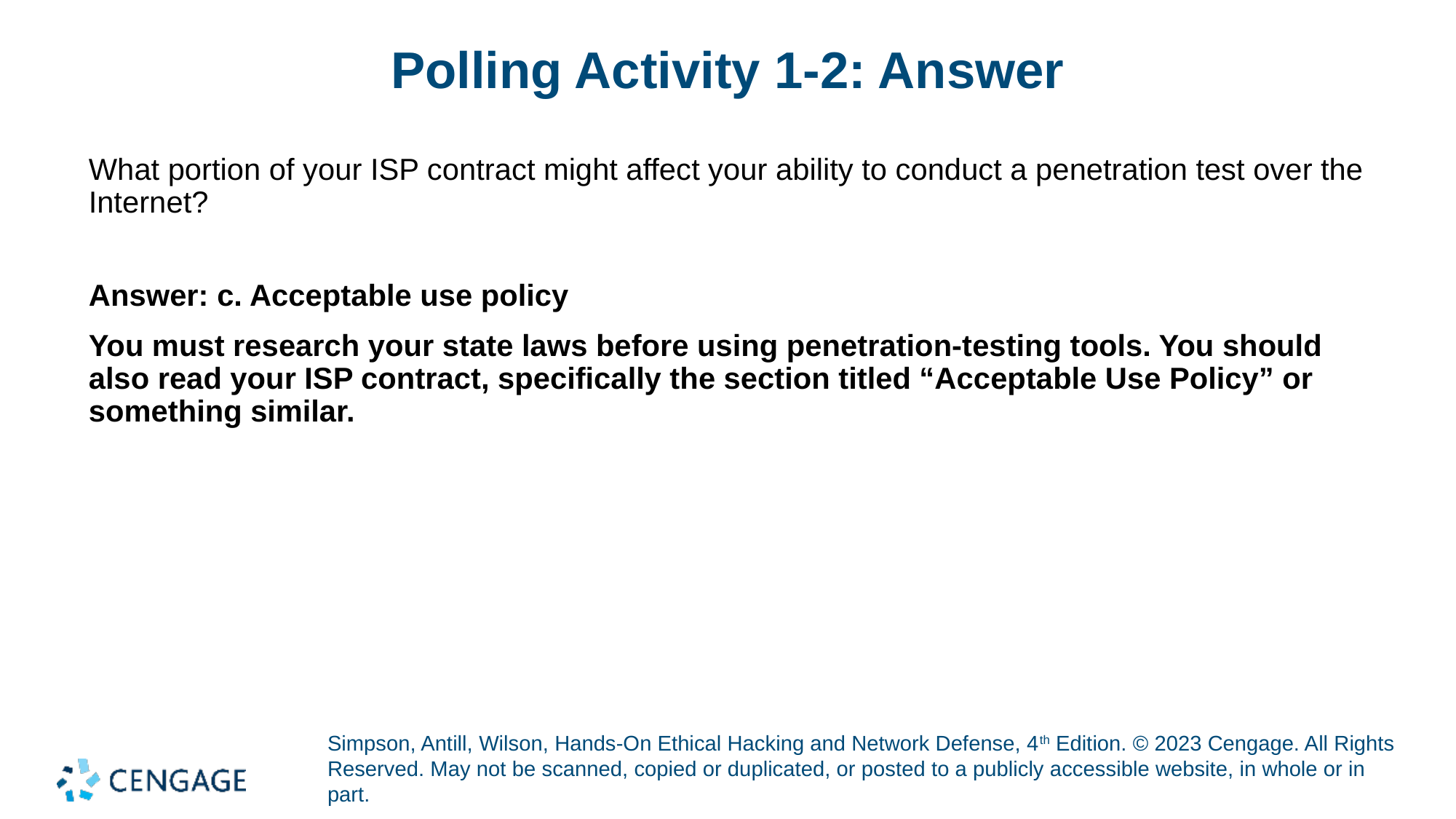

# Polling Activity 1-2: Answer
What portion of your ISP contract might affect your ability to conduct a penetration test over the Internet?

Answer: c. Acceptable use policy
You must research your state laws before using penetration-testing tools. You should also read your ISP contract, specifically the section titled “Acceptable Use Policy” or something similar.